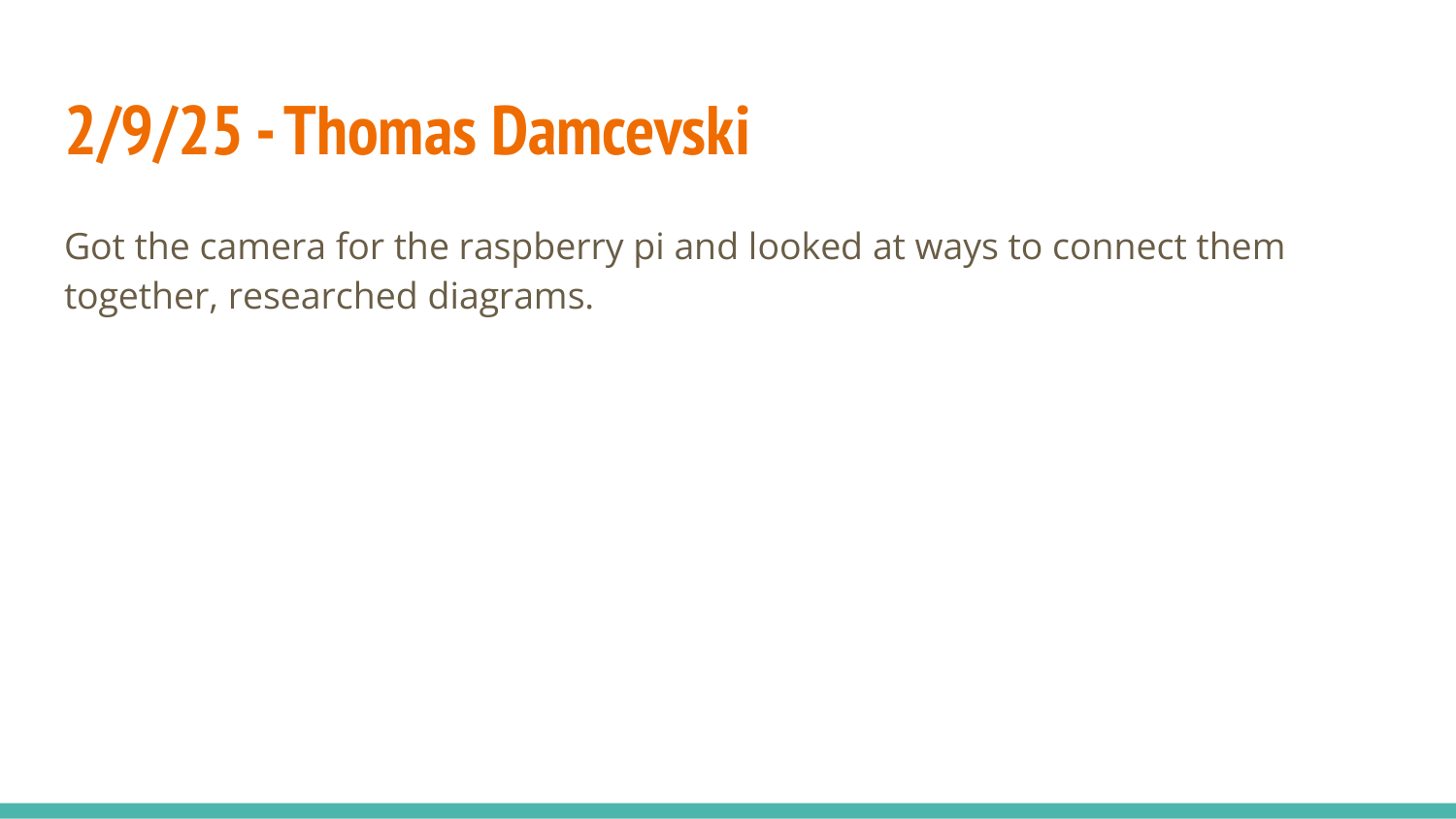

# 2/9/25 - Thomas Damcevski
Got the camera for the raspberry pi and looked at ways to connect them together, researched diagrams.